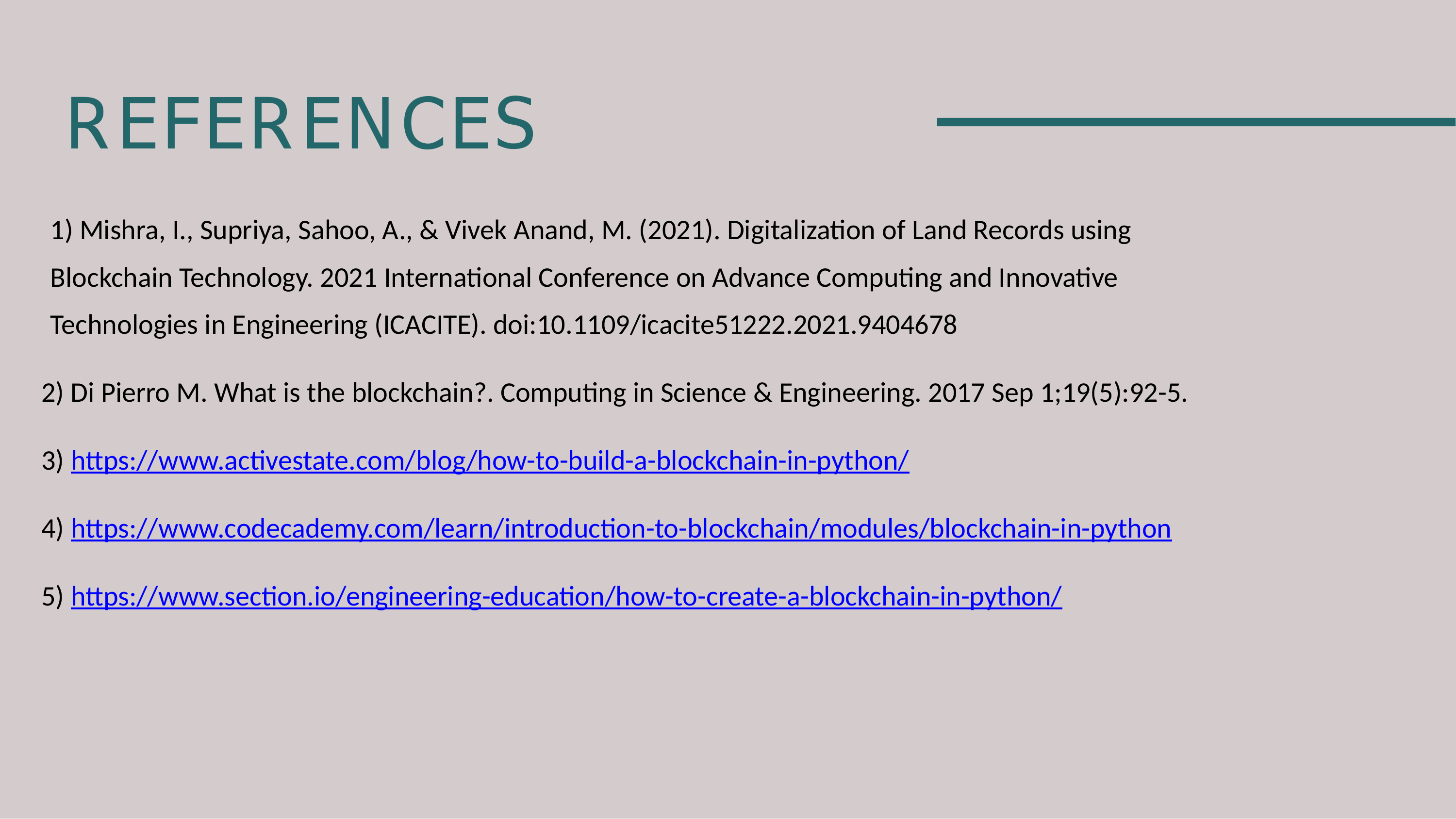

# REFERENCES

1) Mishra, I., Supriya, Sahoo, A., & Vivek Anand, M. (2021). Digitalization of Land Records using Blockchain Technology. 2021 International Conference on Advance Computing and Innovative Technologies in Engineering (ICACITE). doi:10.1109/icacite51222.2021.9404678

2) Di Pierro M. What is the blockchain?. Computing in Science & Engineering. 2017 Sep 1;19(5):92-5.

3) https://www.activestate.com/blog/how-to-build-a-blockchain-in-python/

4) https://www.codecademy.com/learn/introduction-to-blockchain/modules/blockchain-in-python

5) https://www.section.io/engineering-education/how-to-create-a-blockchain-in-python/